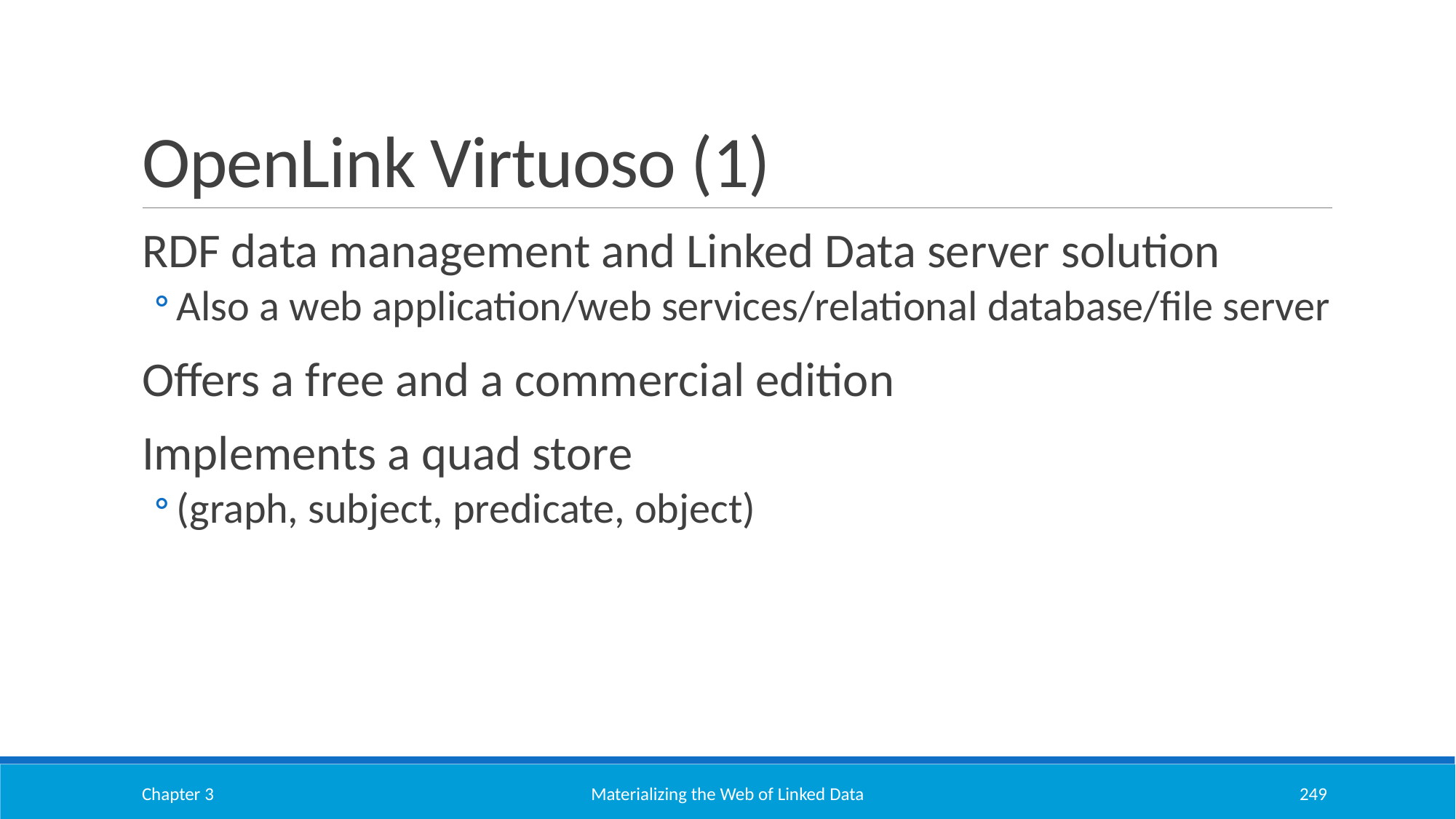

# OpenLink Virtuoso (1)
RDF data management and Linked Data server solution
Also a web application/web services/relational database/file server
Offers a free and a commercial edition
Implements a quad store
(graph, subject, predicate, object)
Chapter 3
Materializing the Web of Linked Data
249